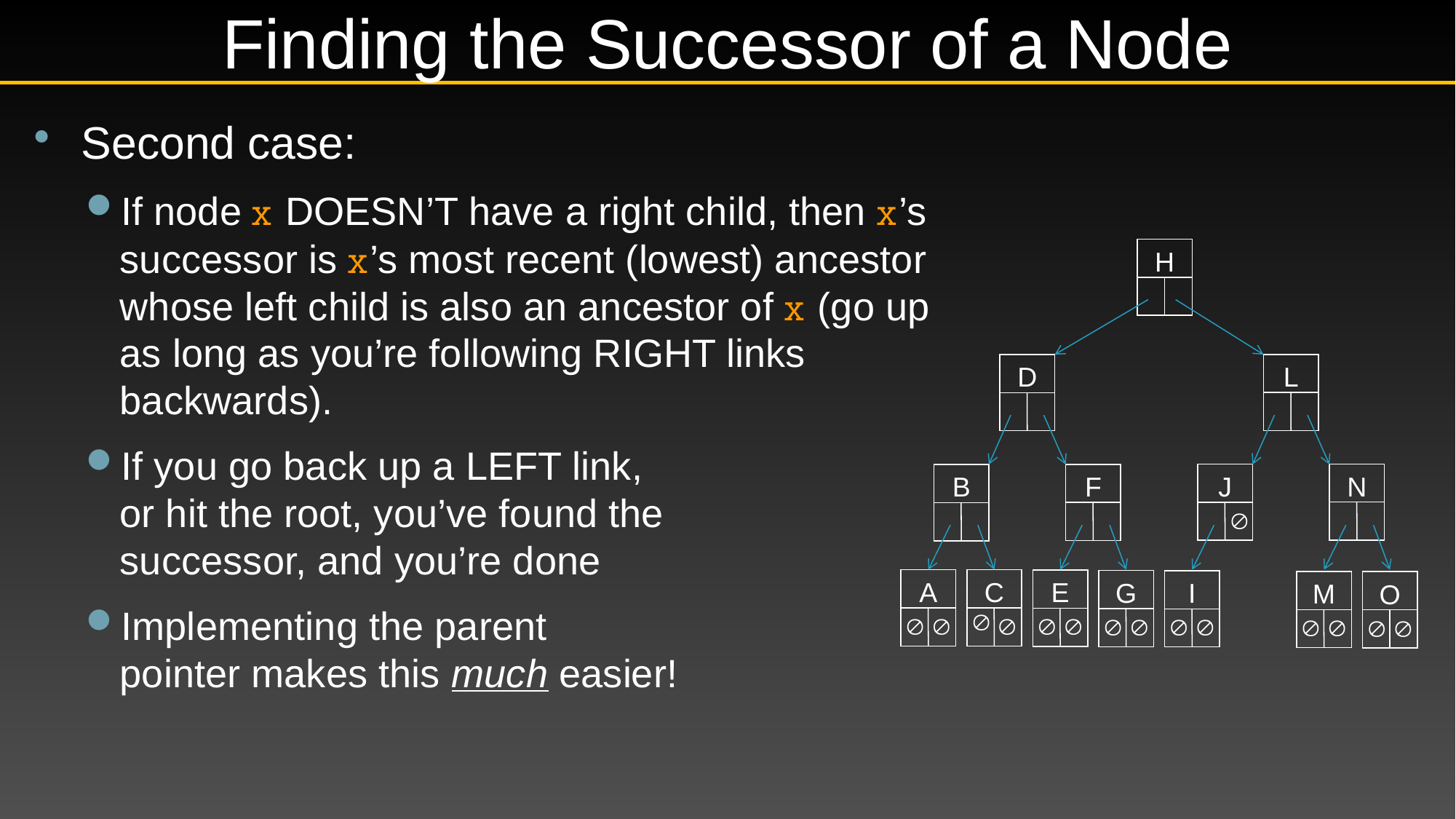

# Finding the Successor of a Node
Second case:
If node x DOESN’T have a right child, then x’s
successor is x’s most recent (lowest) ancestor
whose left child is also an ancestor of x (go up
as long as you’re following RIGHT links
backwards).
If you go back up a LEFT link,
or hit the root, you’ve found the
successor, and you’re done
Implementing the parent
pointer makes this much easier!

H

L

D

N

J
    ∅
F

B

A
∅ ∅
C
∅
E
∅ ∅
G
∅ ∅
I
∅ ∅
M
∅ ∅
O
∅ ∅